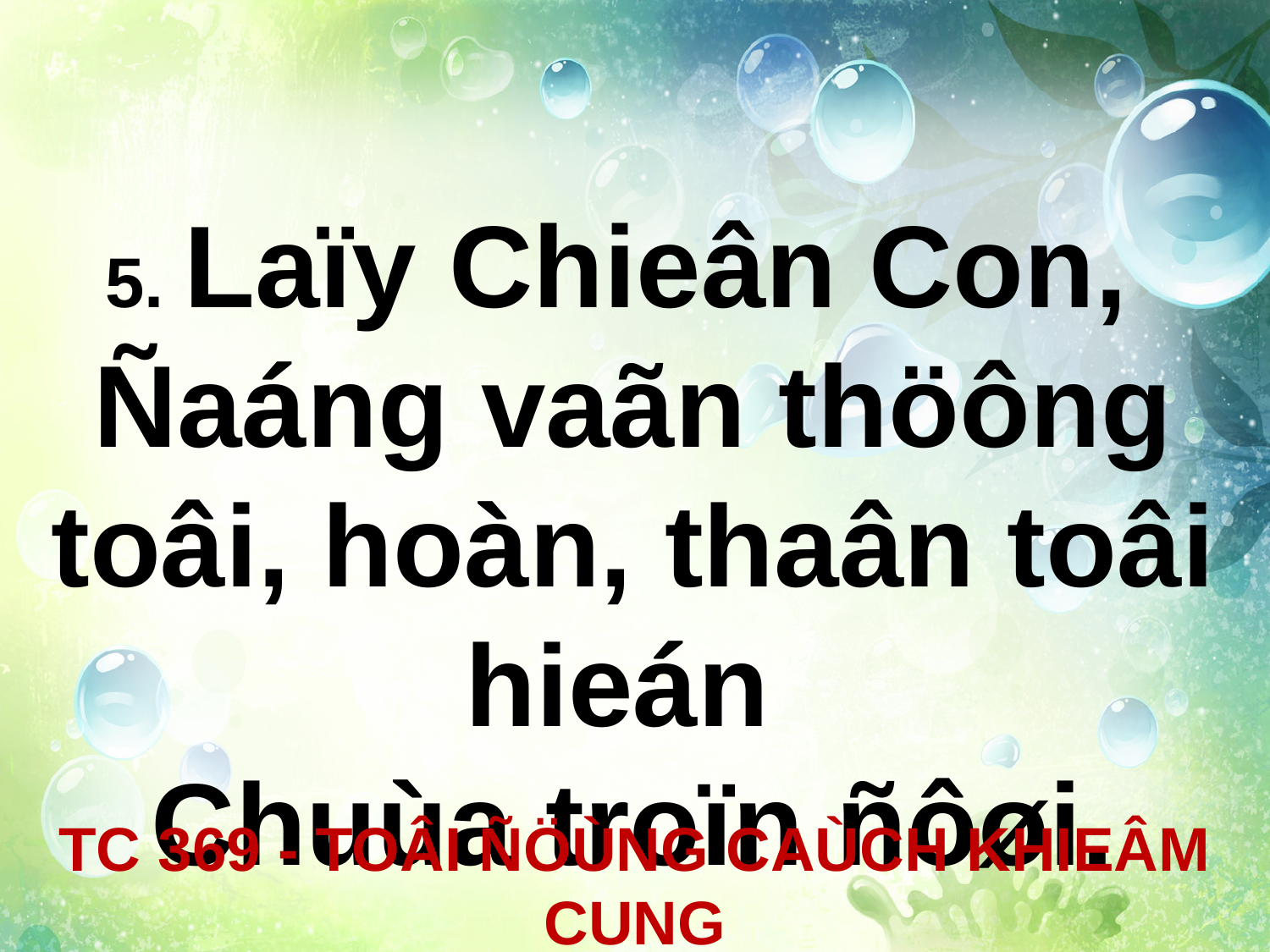

5. Laïy Chieân Con,
Ñaáng vaãn thöông toâi, hoàn, thaân toâi hieán
Chuùa troïn ñôøi.
TC 369 - TOÂI ÑÖÙNG CAÙCH KHIEÂM CUNG